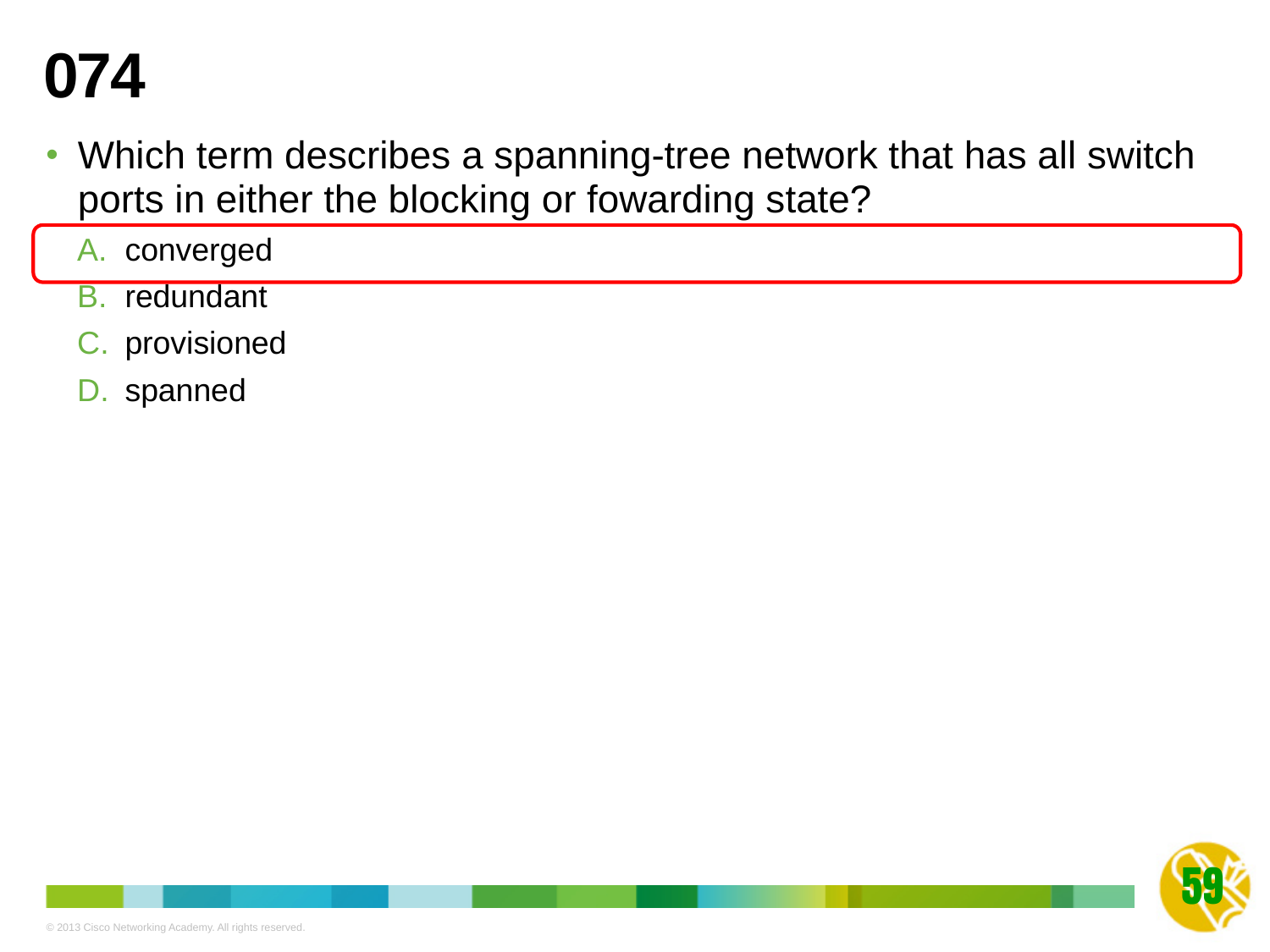

# 074
Which term describes a spanning-tree network that has all switch ports in either the blocking or fowarding state?
converged
redundant
provisioned
spanned